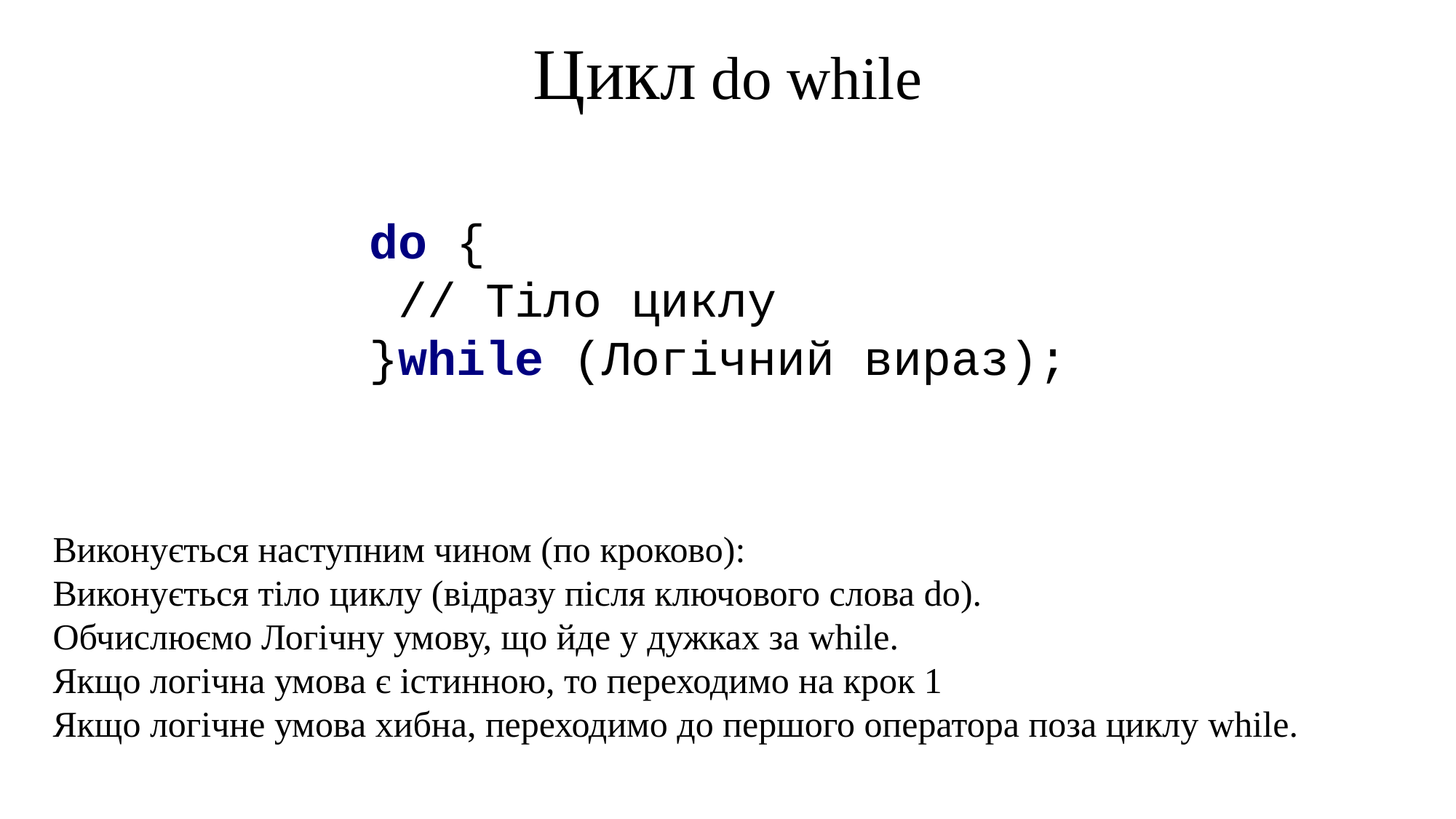

Цикл do while
do {
 // Тіло циклу
}while (Логічний вираз);
Виконується наступним чином (по кроково):
Виконується тіло циклу (відразу після ключового слова do).
Обчислюємо Логічну умову, що йде у дужках за while.
Якщо логічна умова є істинною, то переходимо на крок 1
Якщо логічне умова хибна, переходимо до першого оператора поза циклу while.